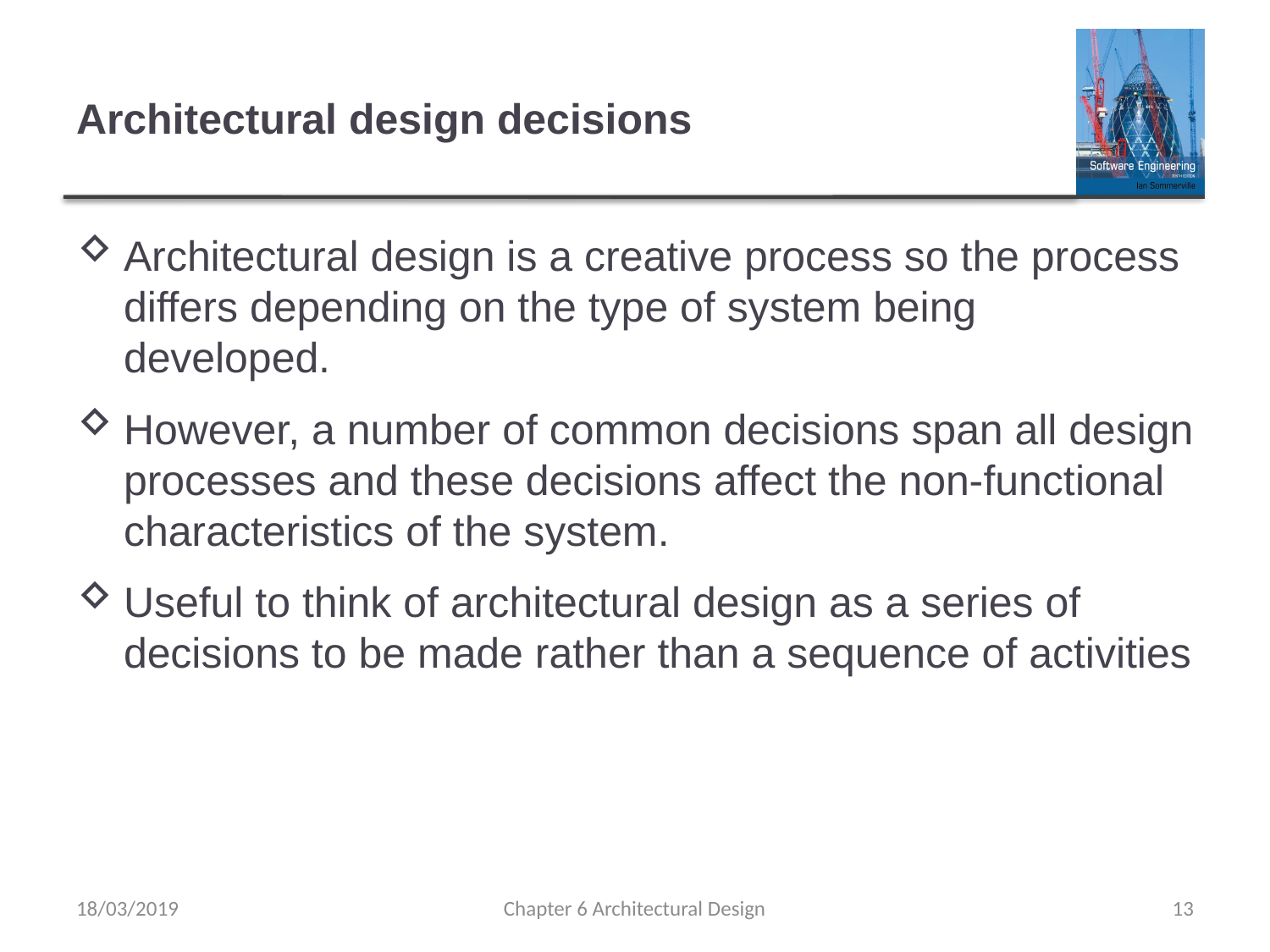

# Architectural design decisions
Architectural design is a creative process so the process differs depending on the type of system being developed.
However, a number of common decisions span all design processes and these decisions affect the non-functional characteristics of the system.
Useful to think of architectural design as a series of decisions to be made rather than a sequence of activities
18/03/2019
Chapter 6 Architectural Design
13